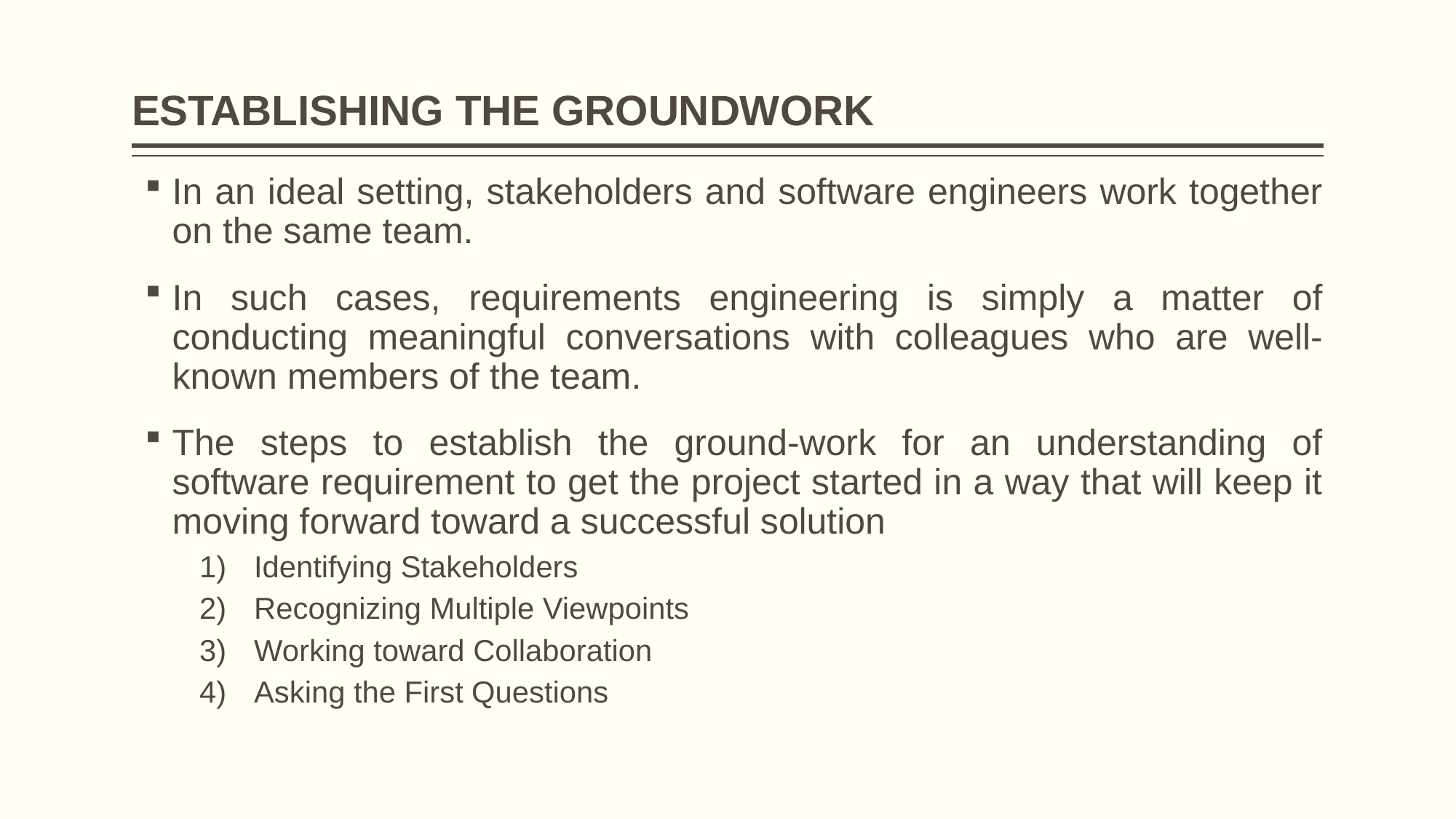

# ESTABLISHING THE GROUNDWORK
In an ideal setting, stakeholders and software engineers work together on the same team.
In such cases, requirements engineering is simply a matter of conducting meaningful conversations with colleagues who are well-known members of the team.
The steps to establish the ground-work for an understanding of software requirement to get the project started in a way that will keep it moving forward toward a successful solution
Identifying Stakeholders
Recognizing Multiple Viewpoints
Working toward Collaboration
Asking the First Questions